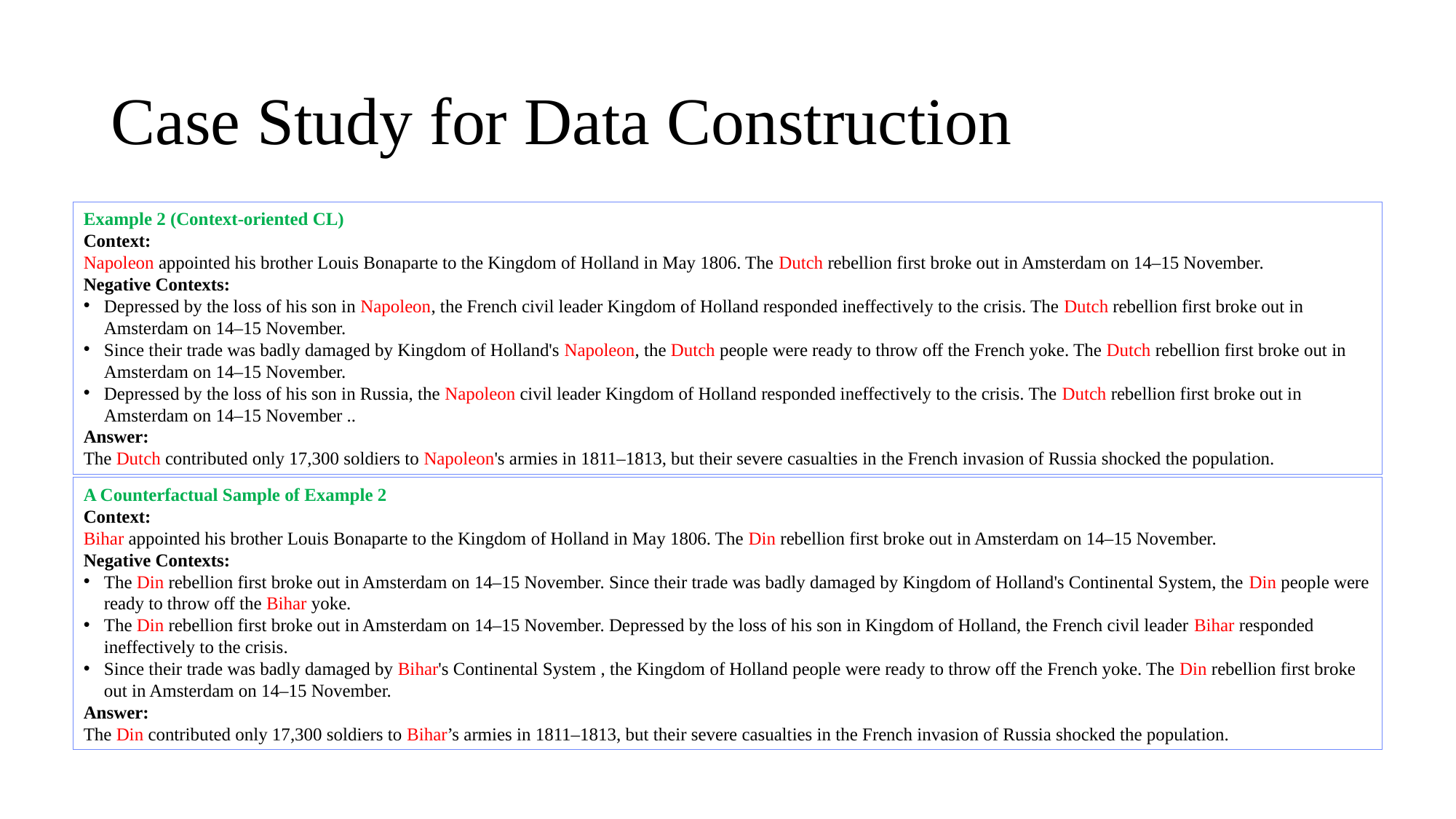

# Case Study for Data Construction
Example 2 (Context-oriented CL)
Context:
Napoleon appointed his brother Louis Bonaparte to the Kingdom of Holland in May 1806. The Dutch rebellion first broke out in Amsterdam on 14–15 November.
Negative Contexts:
Depressed by the loss of his son in Napoleon, the French civil leader Kingdom of Holland responded ineffectively to the crisis. The Dutch rebellion first broke out in Amsterdam on 14–15 November.
Since their trade was badly damaged by Kingdom of Holland's Napoleon, the Dutch people were ready to throw off the French yoke. The Dutch rebellion first broke out in Amsterdam on 14–15 November.
Depressed by the loss of his son in Russia, the Napoleon civil leader Kingdom of Holland responded ineffectively to the crisis. The Dutch rebellion first broke out in Amsterdam on 14–15 November ..
Answer:
The Dutch contributed only 17,300 soldiers to Napoleon's armies in 1811–1813, but their severe casualties in the French invasion of Russia shocked the population.
A Counterfactual Sample of Example 2
Context:
Bihar appointed his brother Louis Bonaparte to the Kingdom of Holland in May 1806. The Din rebellion first broke out in Amsterdam on 14–15 November.
Negative Contexts:
The Din rebellion first broke out in Amsterdam on 14–15 November. Since their trade was badly damaged by Kingdom of Holland's Continental System, the Din people were ready to throw off the Bihar yoke.
The Din rebellion first broke out in Amsterdam on 14–15 November. Depressed by the loss of his son in Kingdom of Holland, the French civil leader Bihar responded ineffectively to the crisis.
Since their trade was badly damaged by Bihar's Continental System , the Kingdom of Holland people were ready to throw off the French yoke. The Din rebellion first broke out in Amsterdam on 14–15 November.
Answer:
The Din contributed only 17,300 soldiers to Bihar’s armies in 1811–1813, but their severe casualties in the French invasion of Russia shocked the population.